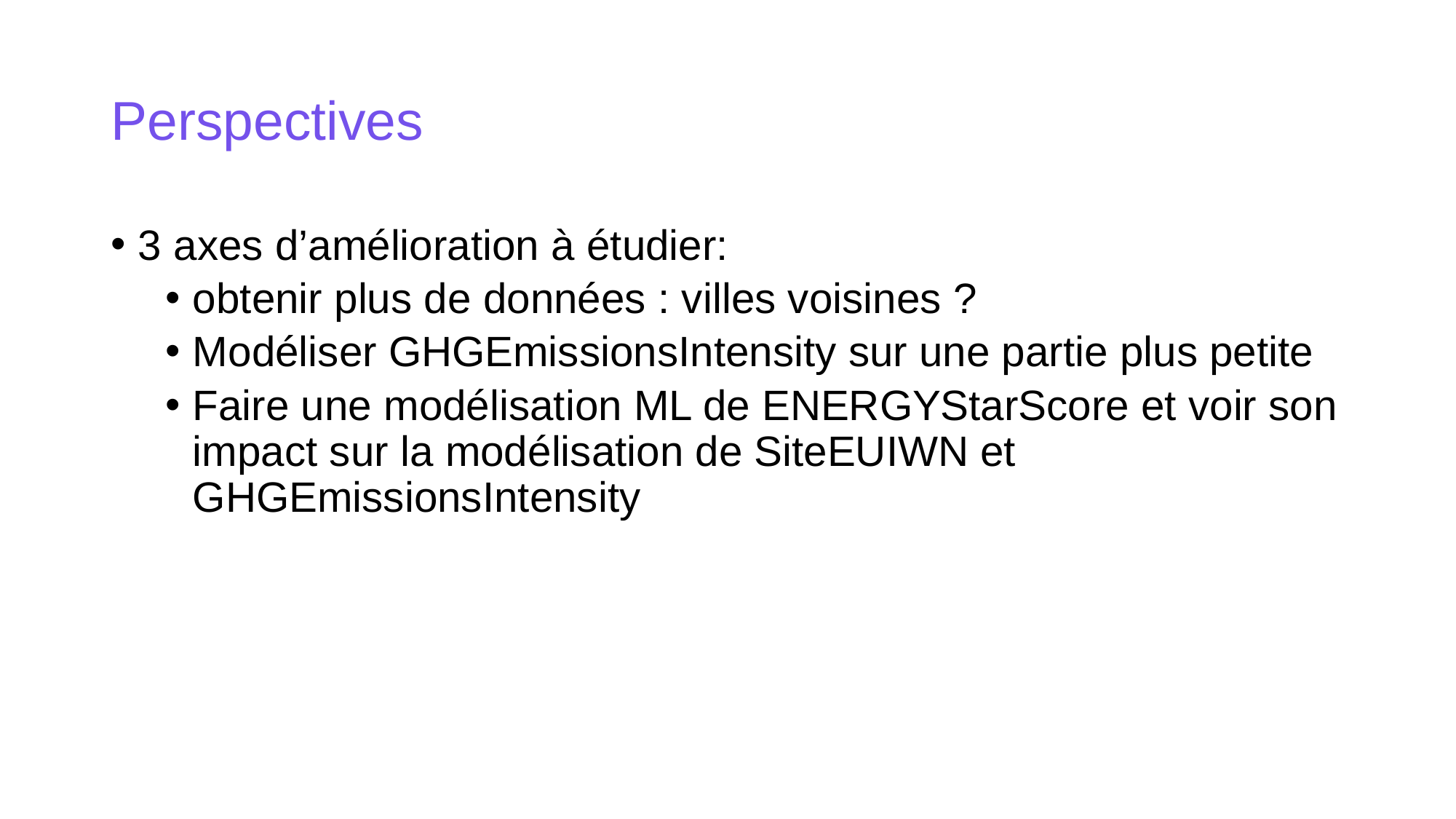

# Perspectives
3 axes d’amélioration à étudier:
obtenir plus de données : villes voisines ?
Modéliser GHGEmissionsIntensity sur une partie plus petite
Faire une modélisation ML de ENERGYStarScore et voir son impact sur la modélisation de SiteEUIWN et GHGEmissionsIntensity

24